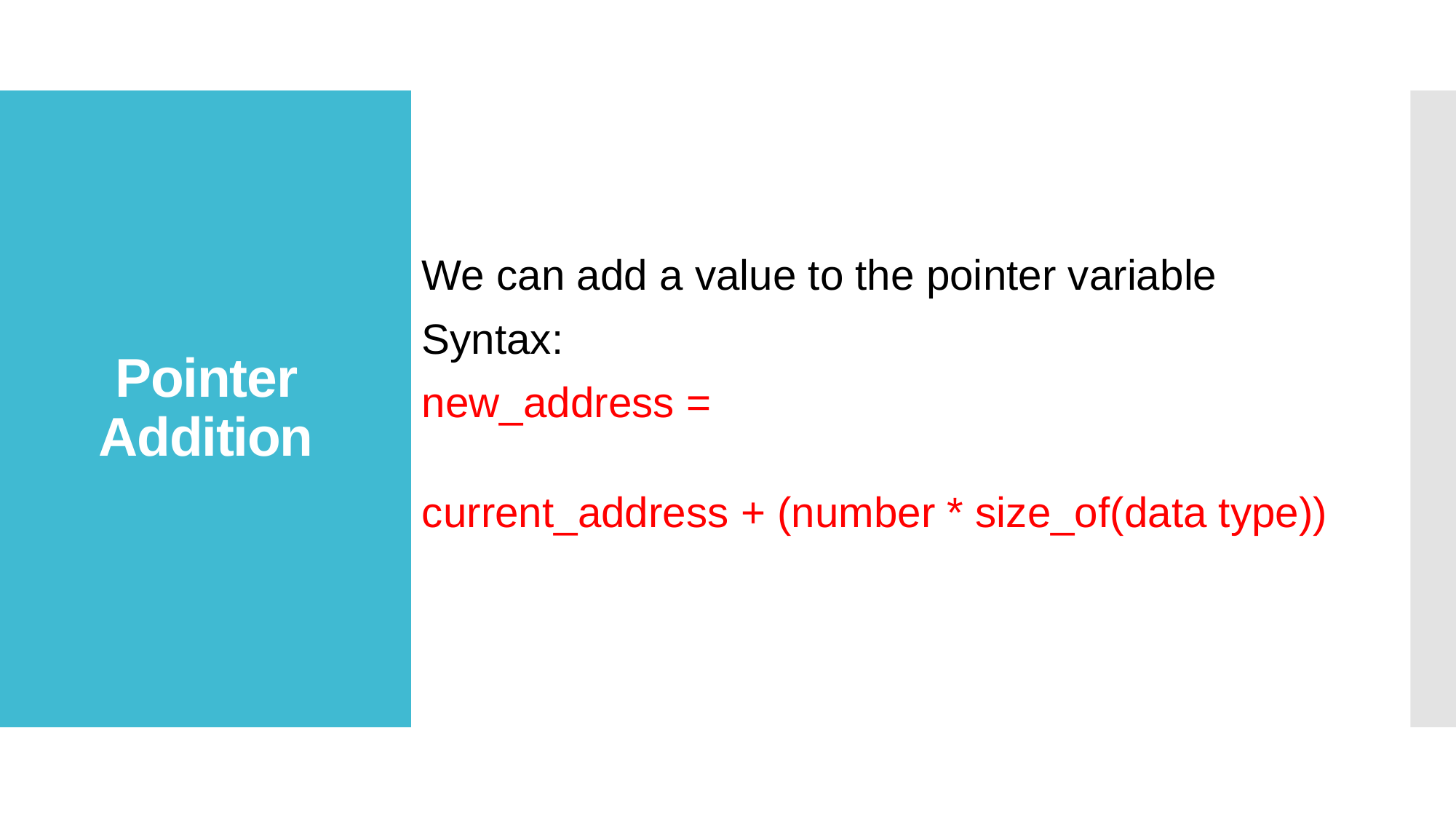

We can add a value to the pointer variable
Syntax:
new_address =
	     current_address + (number * size_of(data type))

# Pointer Addition